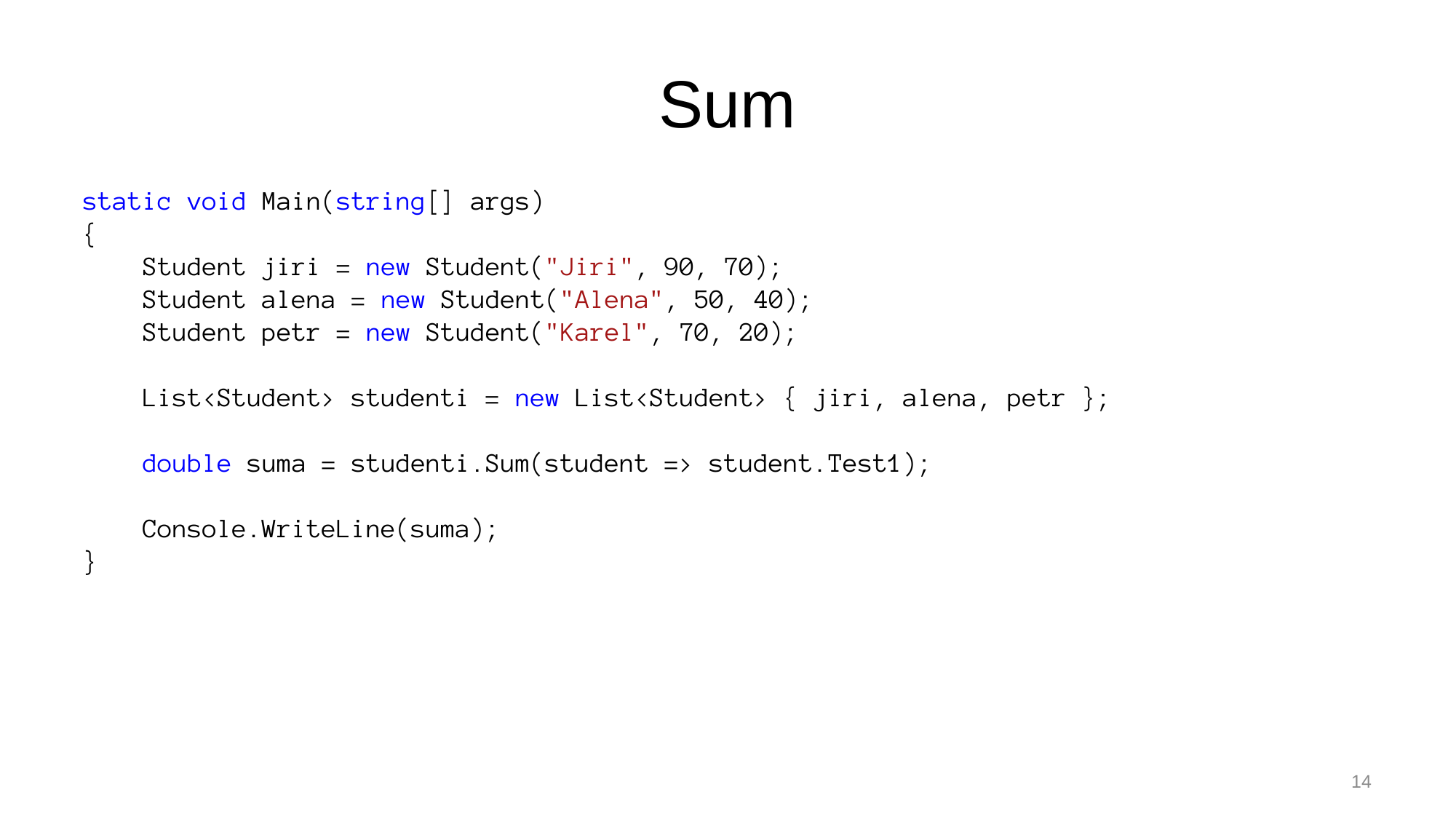

# Sum
static void Main(string[] args)
{
    Student jiri = new Student("Jiri", 90, 70);
    Student alena = new Student("Alena", 50, 40);
    Student petr = new Student("Karel", 70, 20);

    List<Student> studenti = new List<Student> { jiri, alena, petr };

    double suma = studenti.Sum(student => student.Test1);

    Console.WriteLine(suma);
}
14